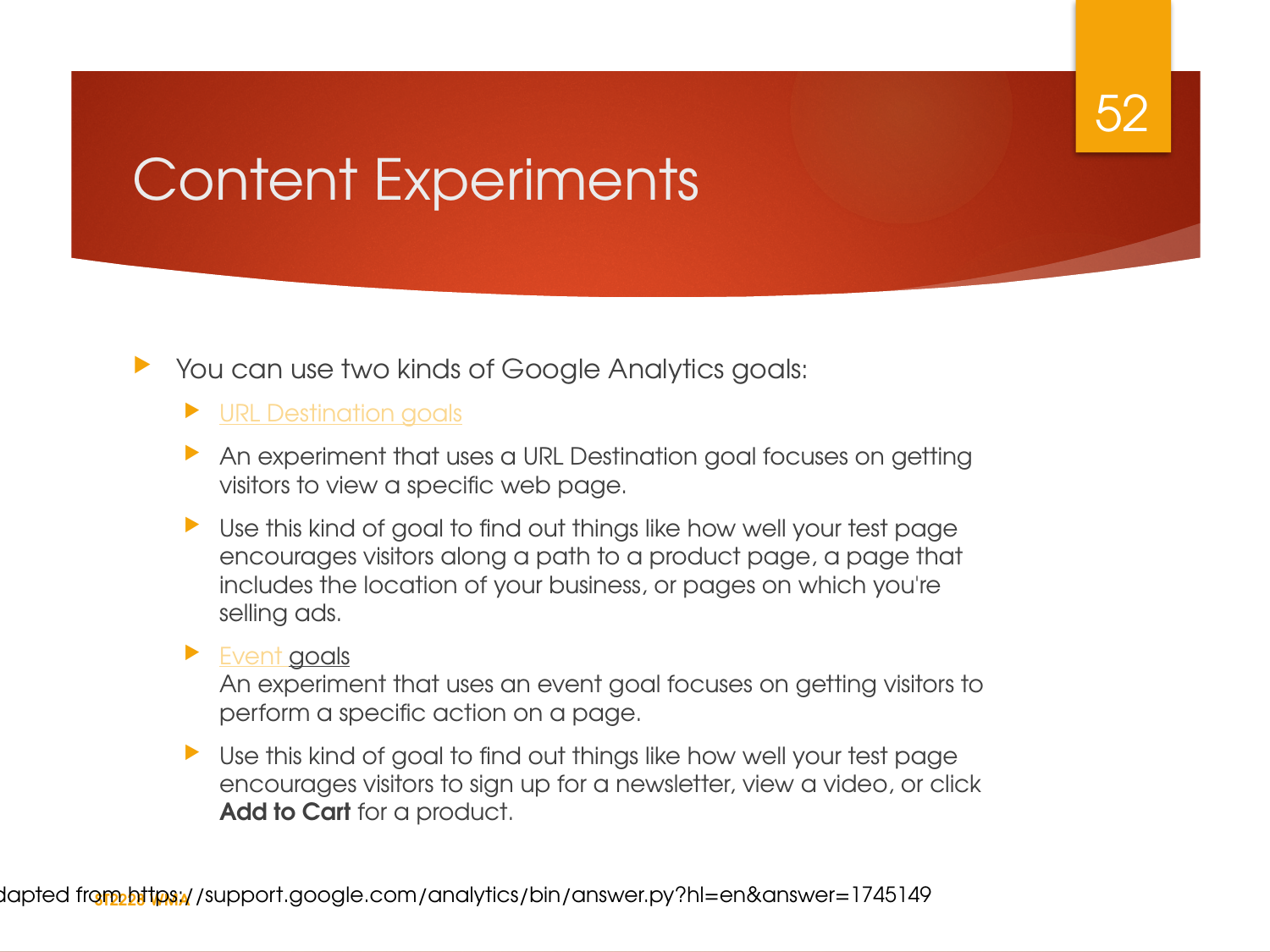

52
# Content Experiments
You can use two kinds of Google Analytics goals:
URL Destination goals
An experiment that uses a URL Destination goal focuses on getting visitors to view a specific web page.
Use this kind of goal to find out things like how well your test page encourages visitors along a path to a product page, a page that includes the location of your business, or pages on which you're selling ads.
Event goals
An experiment that uses an event goal focuses on getting visitors to perform a specific action on a page.
Use this kind of goal to find out things like how well your test page encourages visitors to sign up for a newsletter, view a video, or click Add to Cart for a product.

Adapted from https://support.google.com/analytics/bin/answer.py?hl=en&answer=1745149
ST2228 WMA